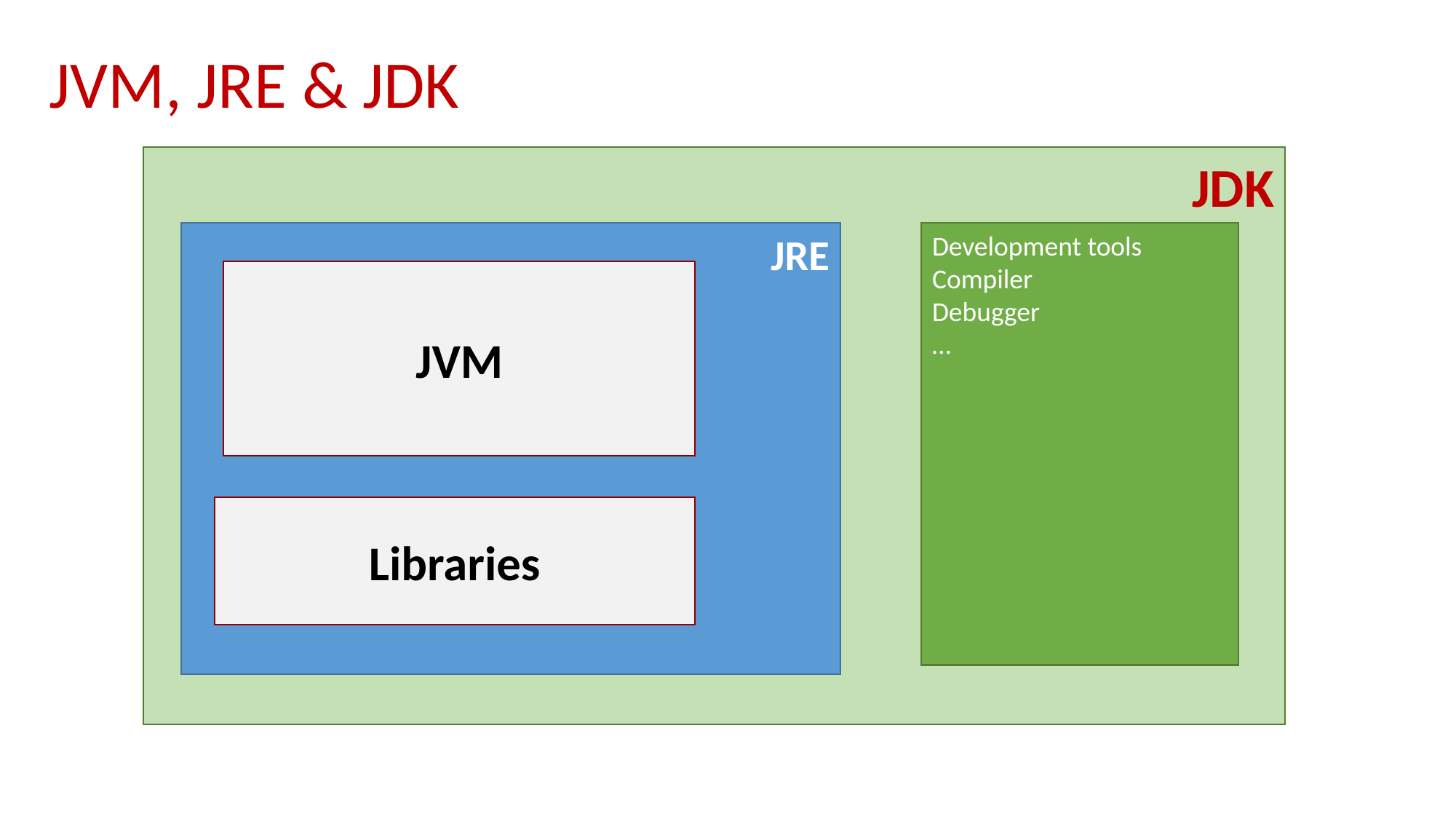

# JVM, JRE & JDK
JDK
JRE
Development tools
Compiler
Debugger
…
JVM
Libraries